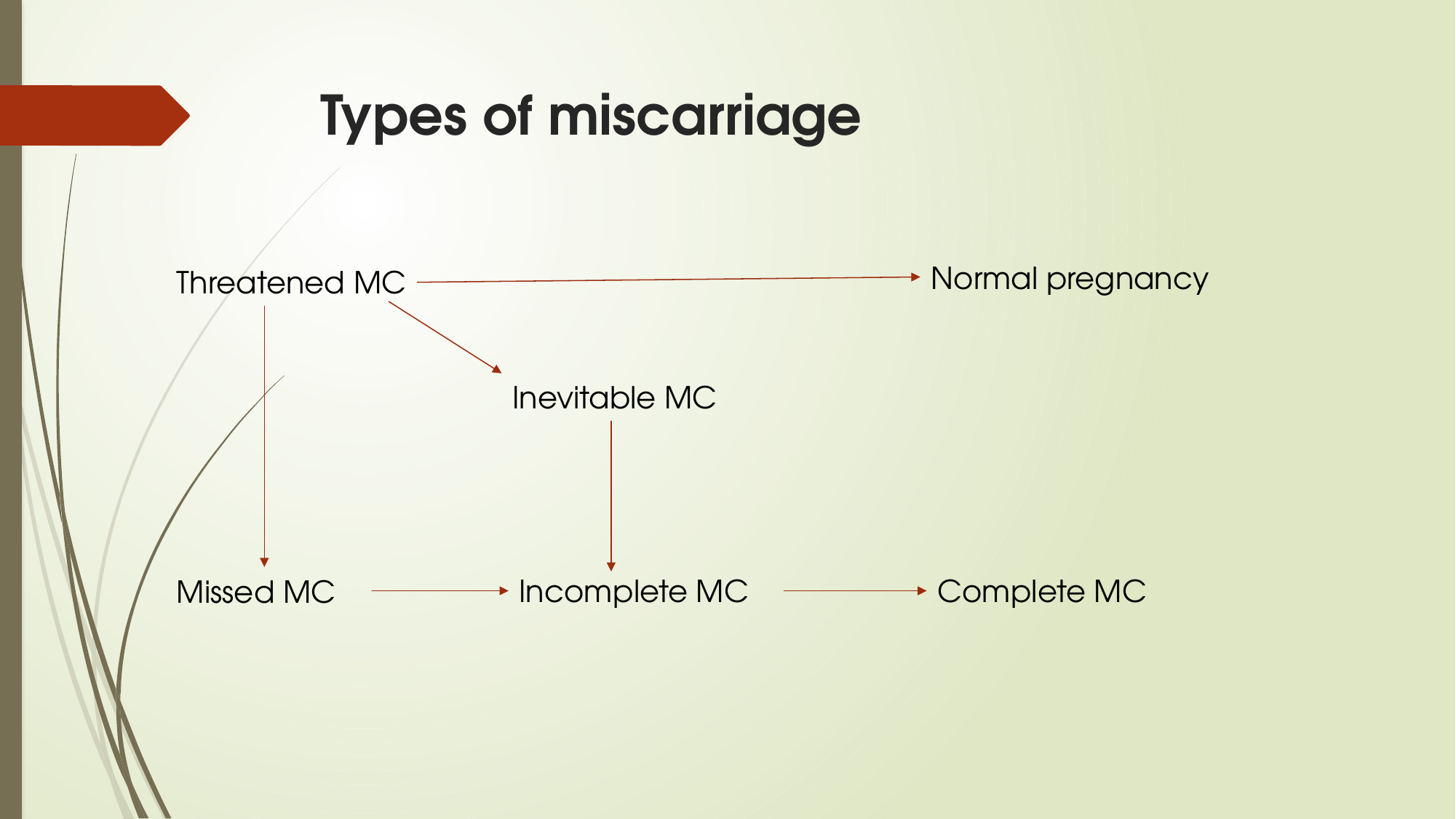

# Types of miscarriage
Normal pregnancy
Threatened MC
Inevitable MC
Incomplete MC
Complete MC
Missed MC